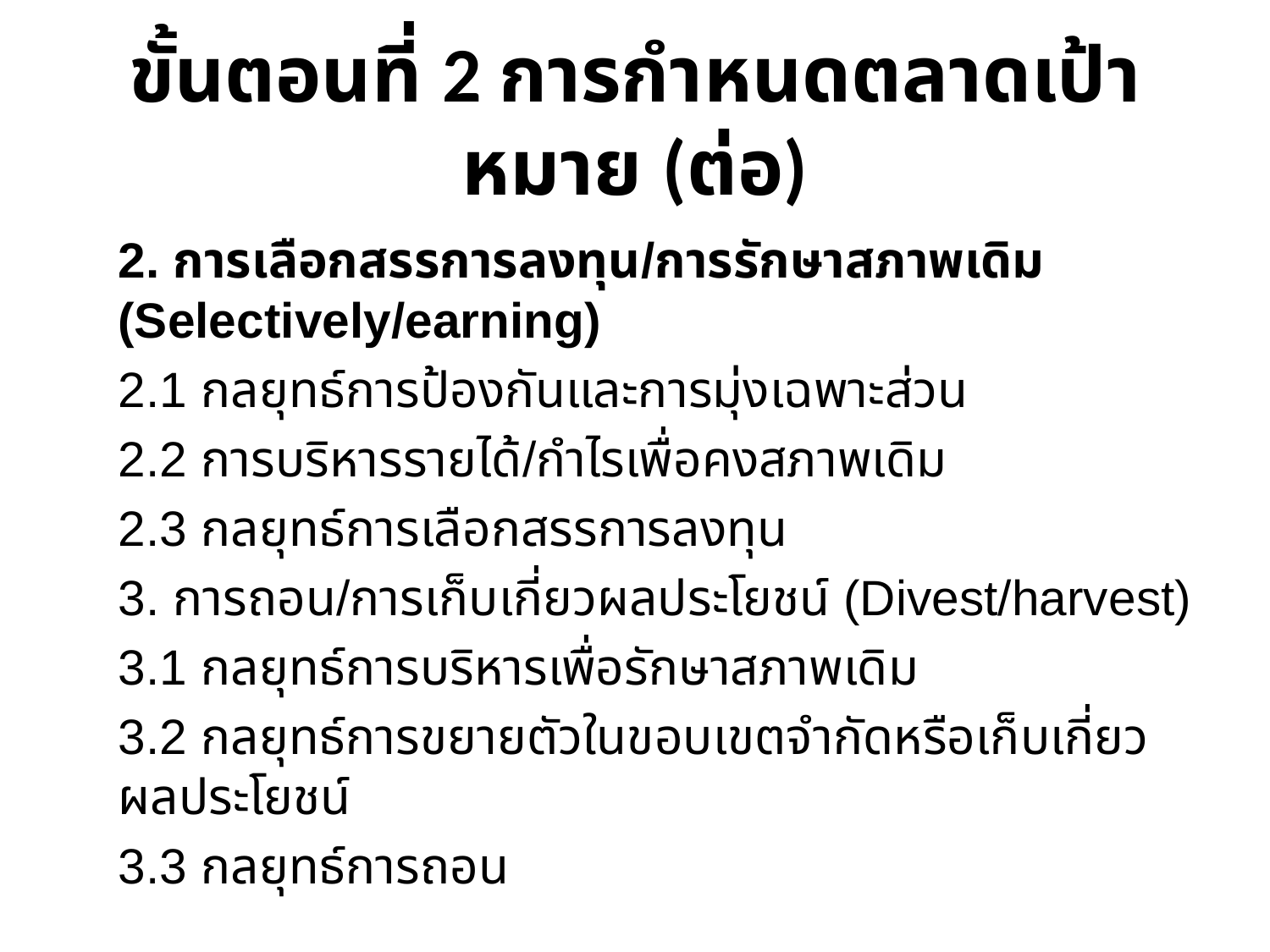

# ขั้นตอนที่ 2 การกำหนดตลาดเป้าหมาย (ต่อ)
		2. การเลือกสรรการลงทุน/การรักษาสภาพเดิม (Selectively/earning)
			2.1 กลยุทธ์การป้องกันและการมุ่งเฉพาะส่วน
			2.2 การบริหารรายได้/กำไรเพื่อคงสภาพเดิม
			2.3 กลยุทธ์การเลือกสรรการลงทุน
		3. การถอน/การเก็บเกี่ยวผลประโยชน์ (Divest/harvest)
			3.1 กลยุทธ์การบริหารเพื่อรักษาสภาพเดิม
			3.2 กลยุทธ์การขยายตัวในขอบเขตจำกัดหรือเก็บเกี่ยวผลประโยชน์
			3.3 กลยุทธ์การถอน